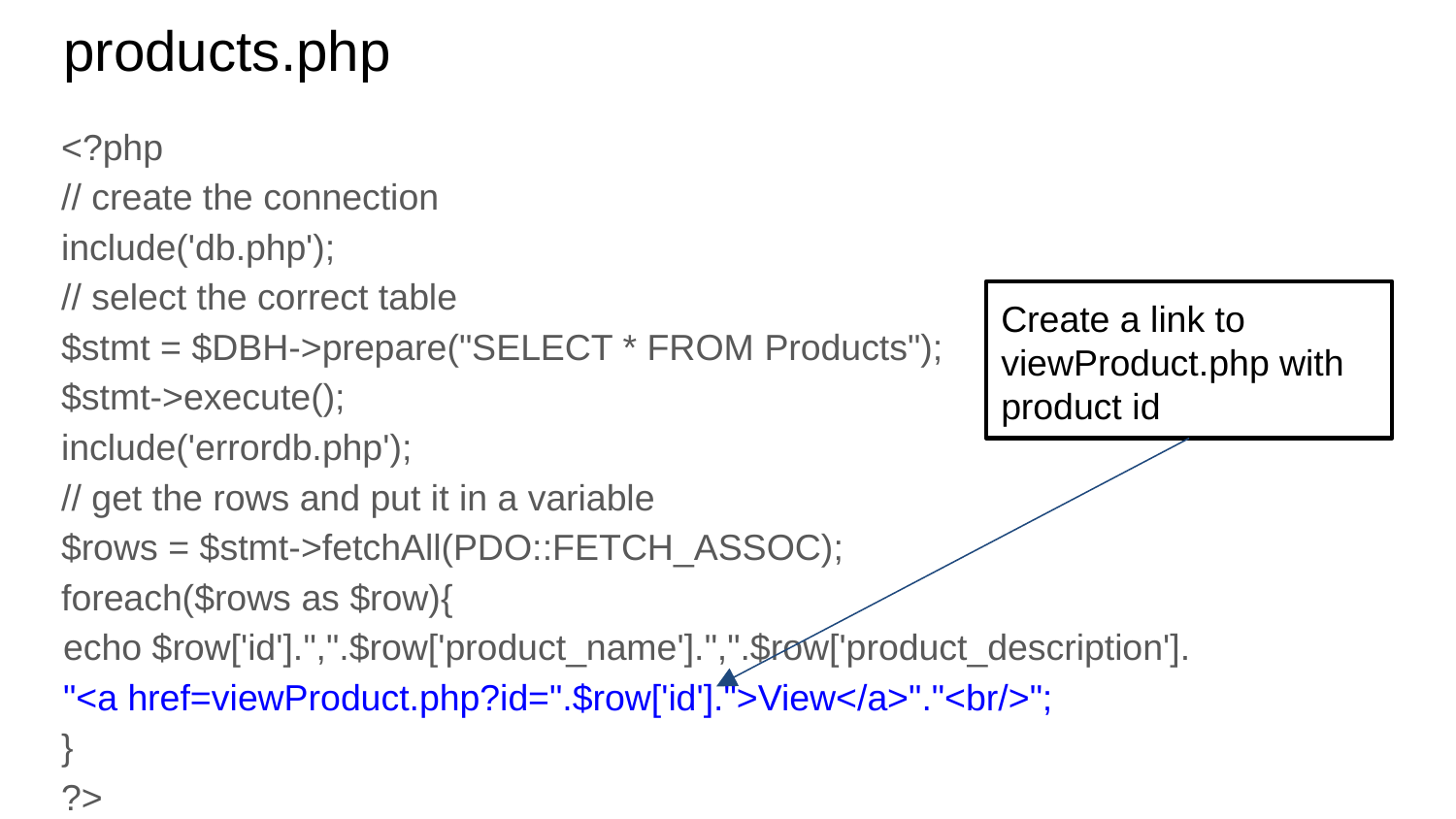

# products.php
<?php
// create the connection
include('db.php');
// select the correct table
$stmt = $DBH->prepare("SELECT * FROM Products");
$stmt->execute();
include('errordb.php');
// get the rows and put it in a variable
$rows = $stmt->fetchAll(PDO::FETCH_ASSOC);
foreach($rows as $row){
	echo $row['id'].",".$row['product_name'].",".$row['product_description'].
	"<a href=viewProduct.php?id=".$row['id'].">View</a>"."<br/>";
}
?>

Create a link to viewProduct.php with product id